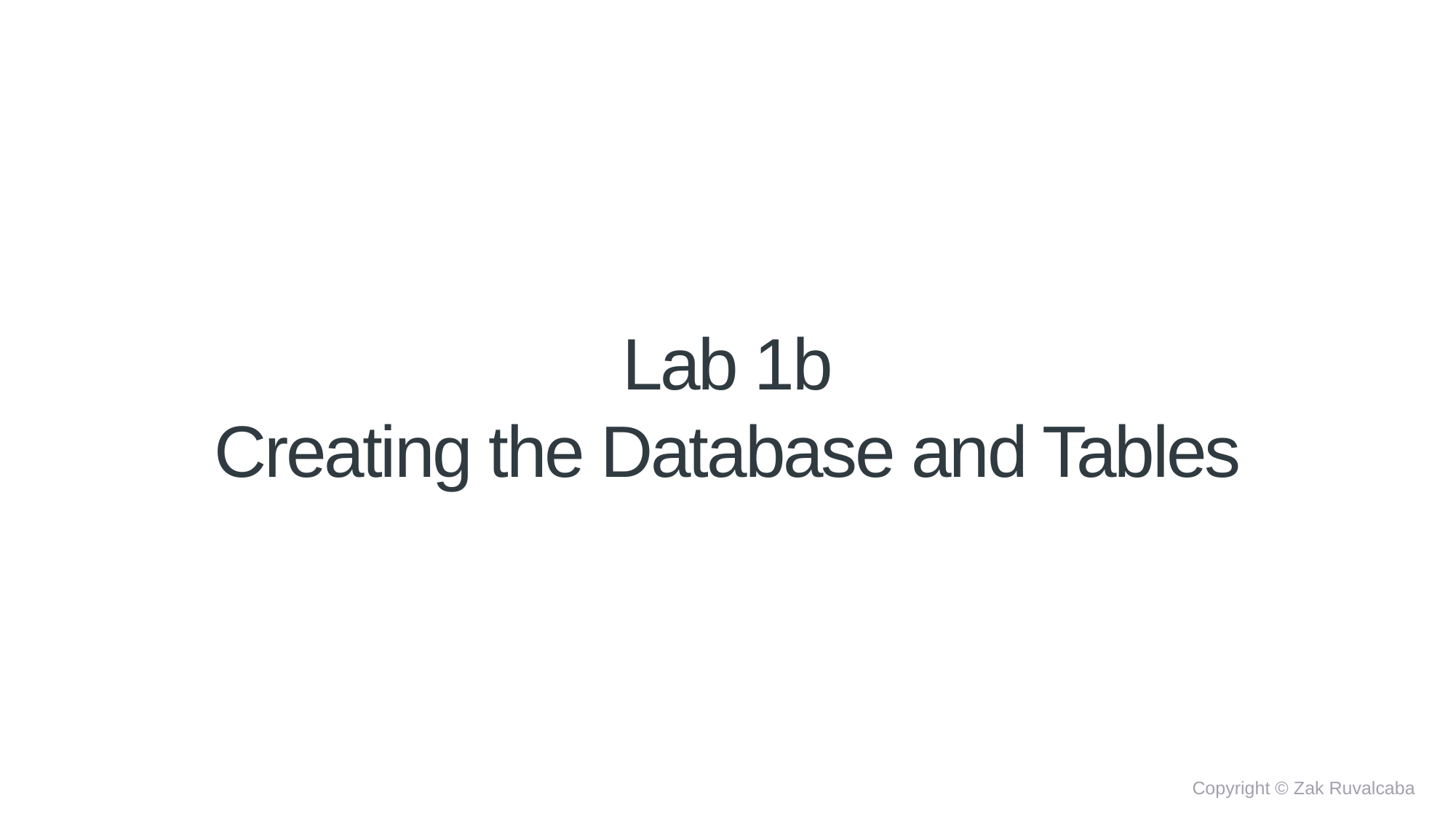

# Lab 1b Creating the Database and Tables